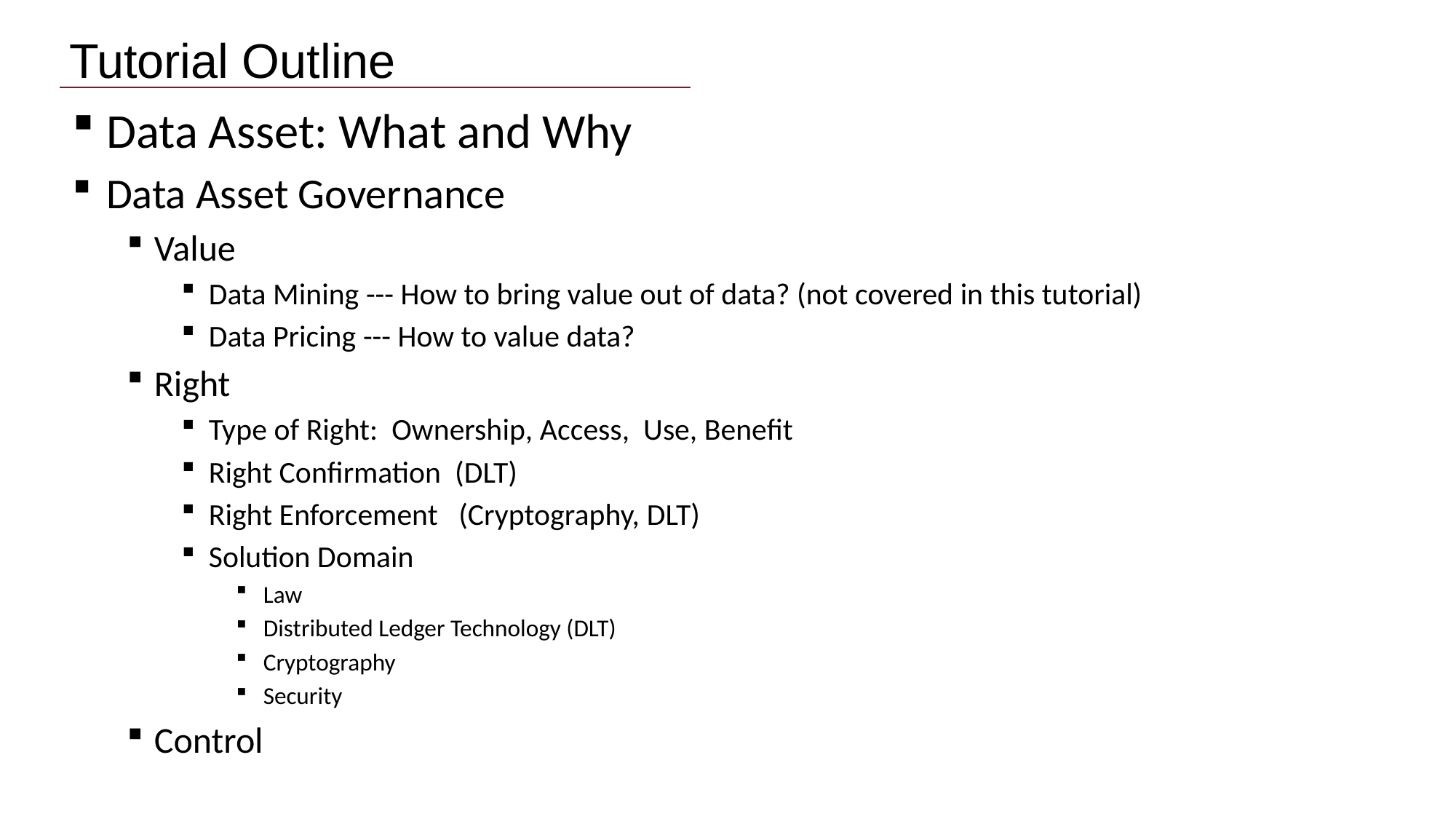

Tutorial Outline
Data Asset: What and Why
Data Asset Governance
Value
Data Mining --- How to bring value out of data? (not covered in this tutorial)
Data Pricing --- How to value data?
Right
Type of Right:  Ownership, Access,  Use, Benefit
Right Confirmation  (DLT)
Right Enforcement   (Cryptography, DLT)
Solution Domain
Law
Distributed Ledger Technology (DLT)
Cryptography
Security
Control